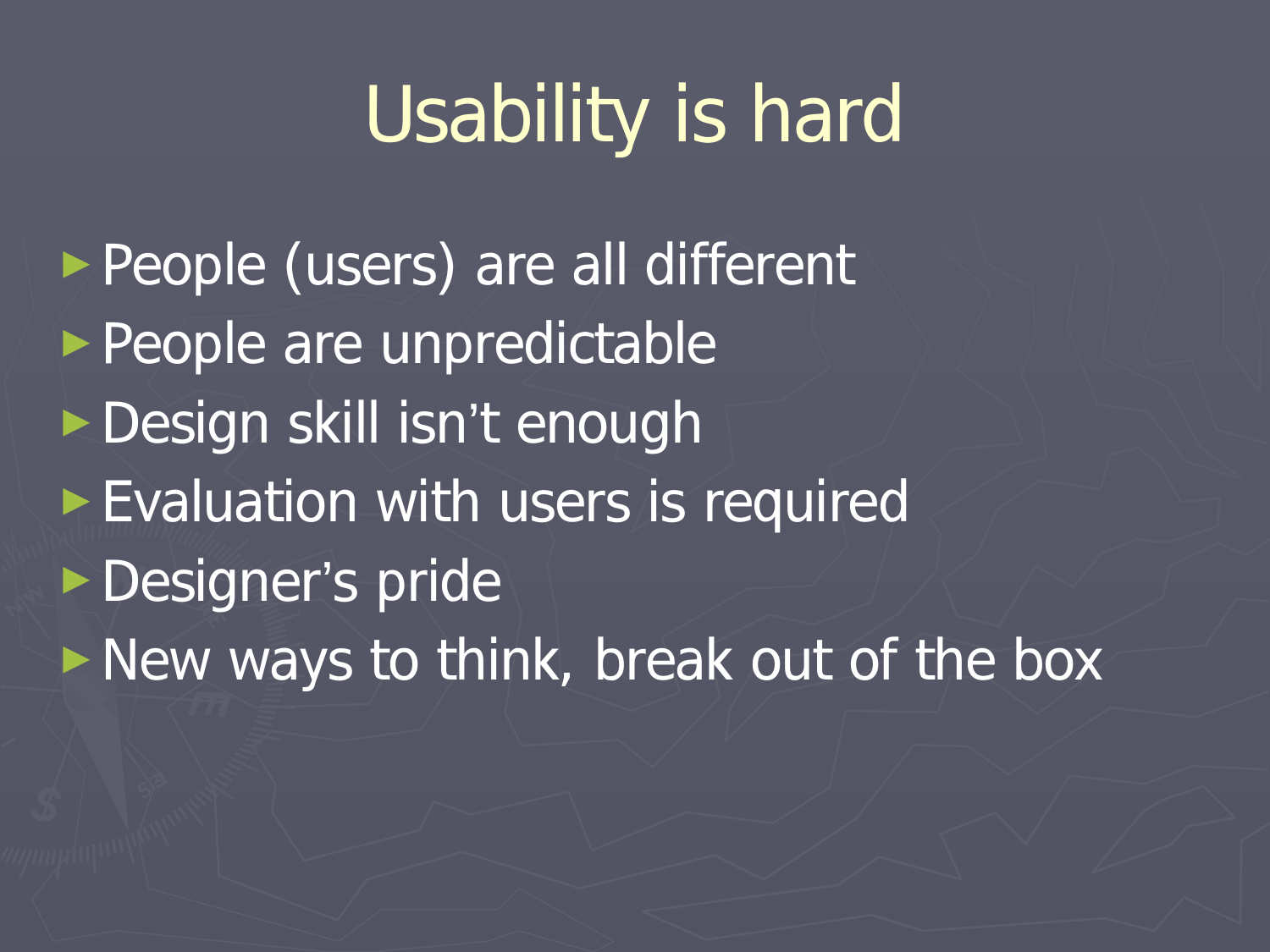

# Usability is hard
People (users) are all different
People are unpredictable
Design skill isn’t enough
Evaluation with users is required
Designer’s pride
New ways to think, break out of the box